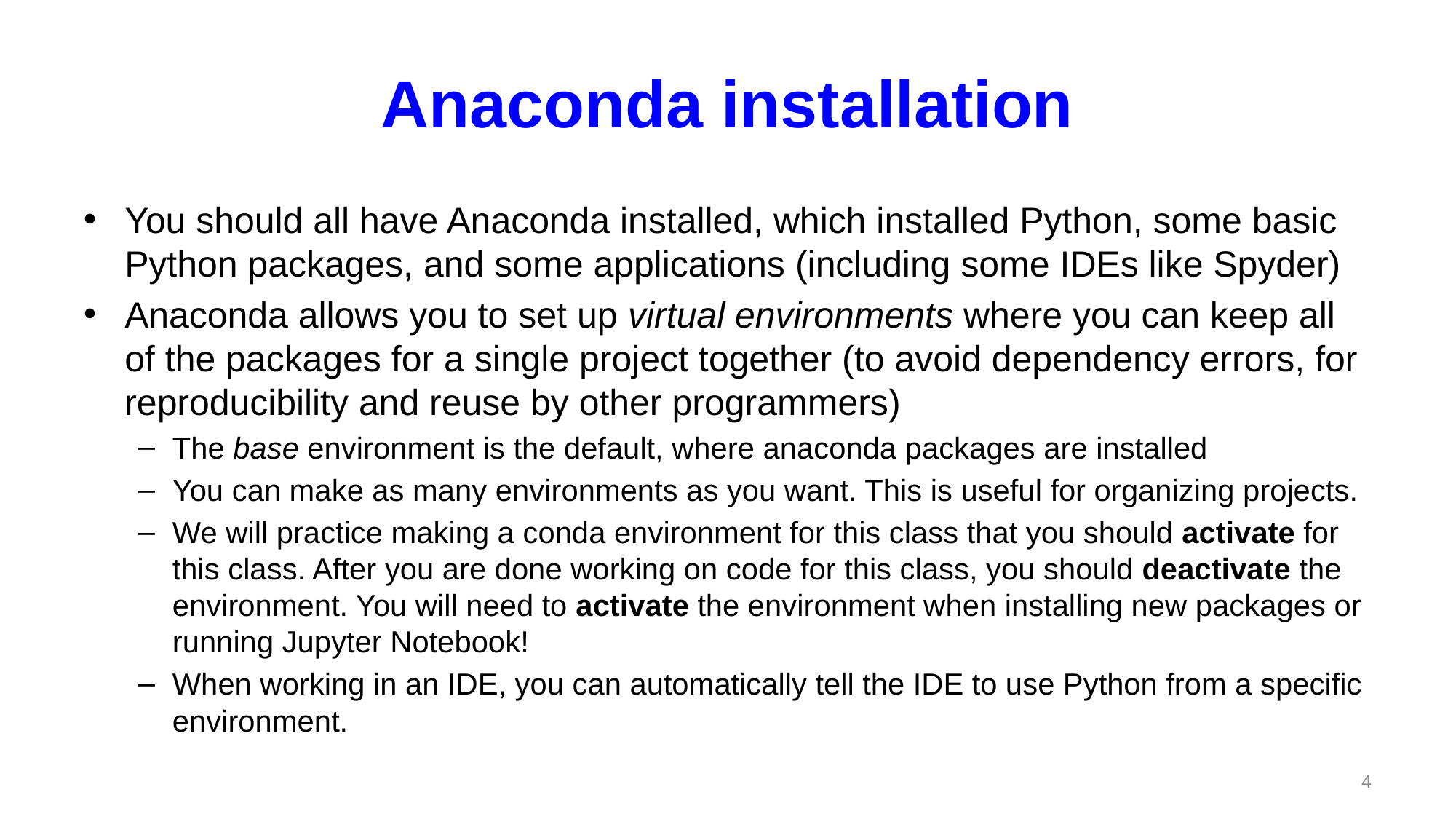

# Anaconda installation
You should all have Anaconda installed, which installed Python, some basic Python packages, and some applications (including some IDEs like Spyder)
Anaconda allows you to set up virtual environments where you can keep all of the packages for a single project together (to avoid dependency errors, for reproducibility and reuse by other programmers)
The base environment is the default, where anaconda packages are installed
You can make as many environments as you want. This is useful for organizing projects.
We will practice making a conda environment for this class that you should activate for this class. After you are done working on code for this class, you should deactivate the environment. You will need to activate the environment when installing new packages or running Jupyter Notebook!
When working in an IDE, you can automatically tell the IDE to use Python from a specific environment.

4